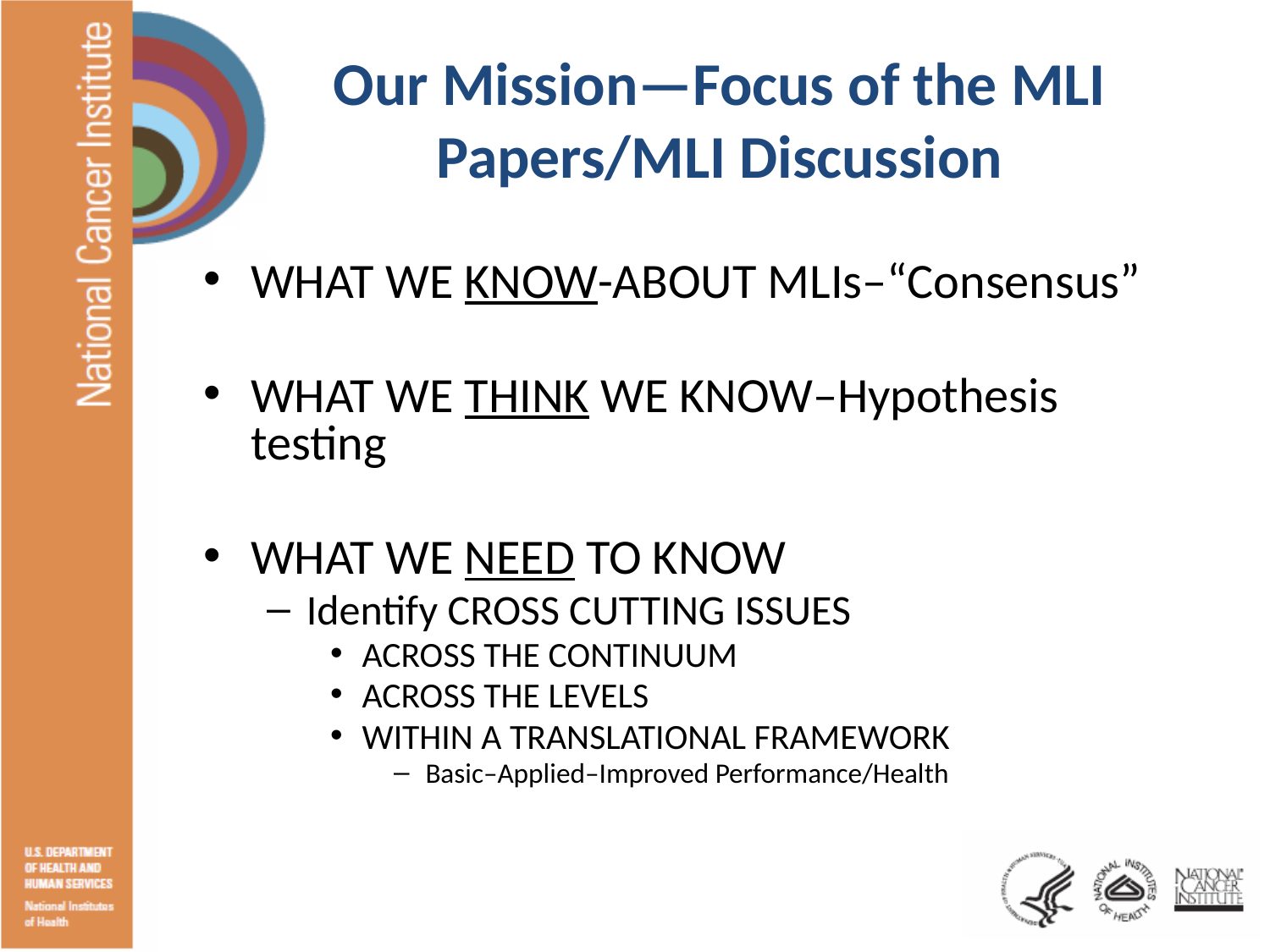

# Our Mission—Focus of the MLI Papers/MLI Discussion
WHAT WE KNOW-ABOUT MLIs–“Consensus”

WHAT WE THINK WE KNOW–Hypothesis testing

WHAT WE NEED TO KNOW
Identify CROSS CUTTING ISSUES
ACROSS THE CONTINUUM
ACROSS THE LEVELS
WITHIN A TRANSLATIONAL FRAMEWORK
Basic–Applied–Improved Performance/Health